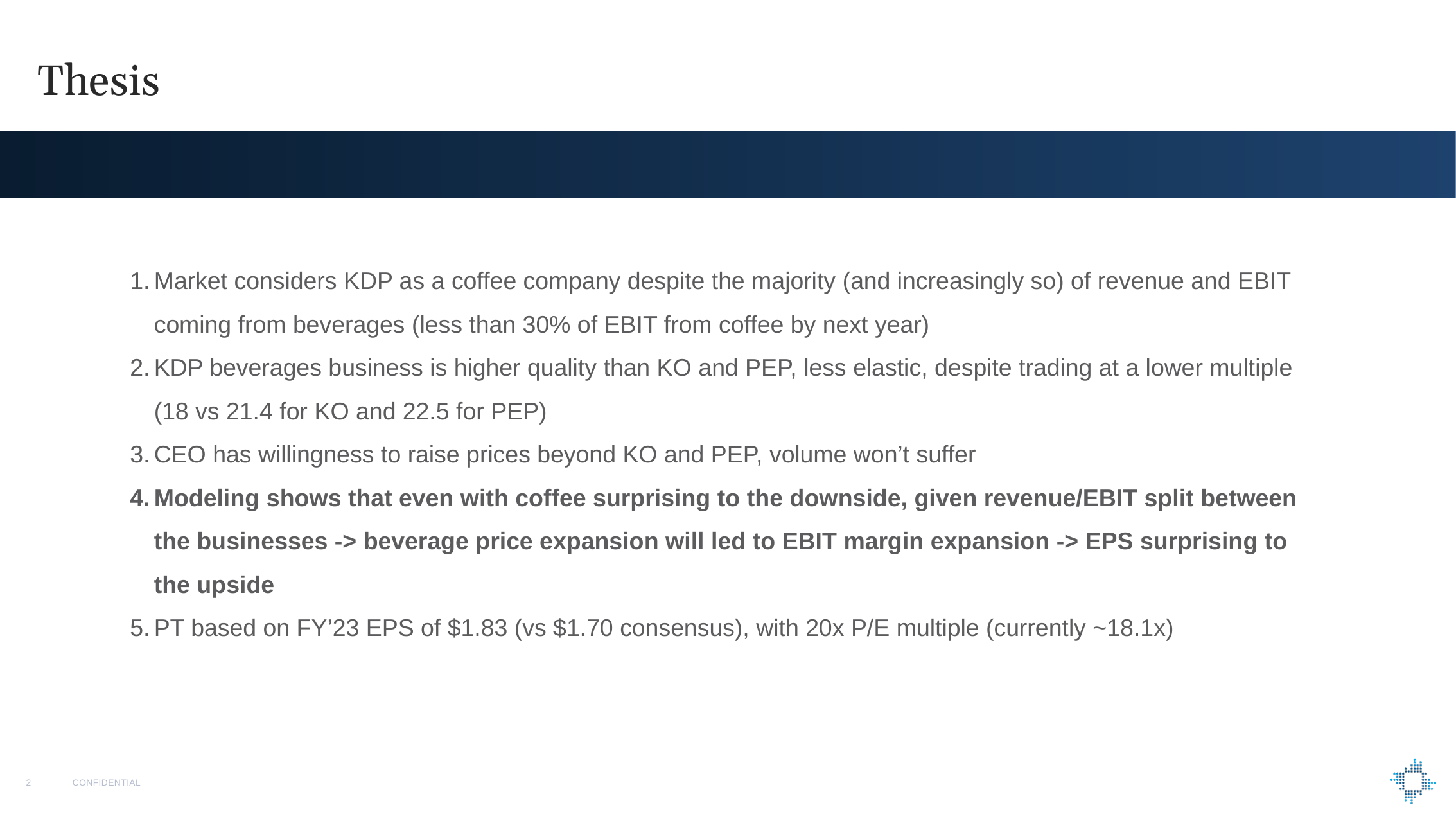

# Thesis

Market considers KDP as a coffee company despite the majority (and increasingly so) of revenue and EBIT coming from beverages (less than 30% of EBIT from coffee by next year)
KDP beverages business is higher quality than KO and PEP, less elastic, despite trading at a lower multiple (18 vs 21.4 for KO and 22.5 for PEP)
CEO has willingness to raise prices beyond KO and PEP, volume won’t suffer
Modeling shows that even with coffee surprising to the downside, given revenue/EBIT split between the businesses -> beverage price expansion will led to EBIT margin expansion -> EPS surprising to the upside
PT based on FY’23 EPS of $1.83 (vs $1.70 consensus), with 20x P/E multiple (currently ~18.1x)

2